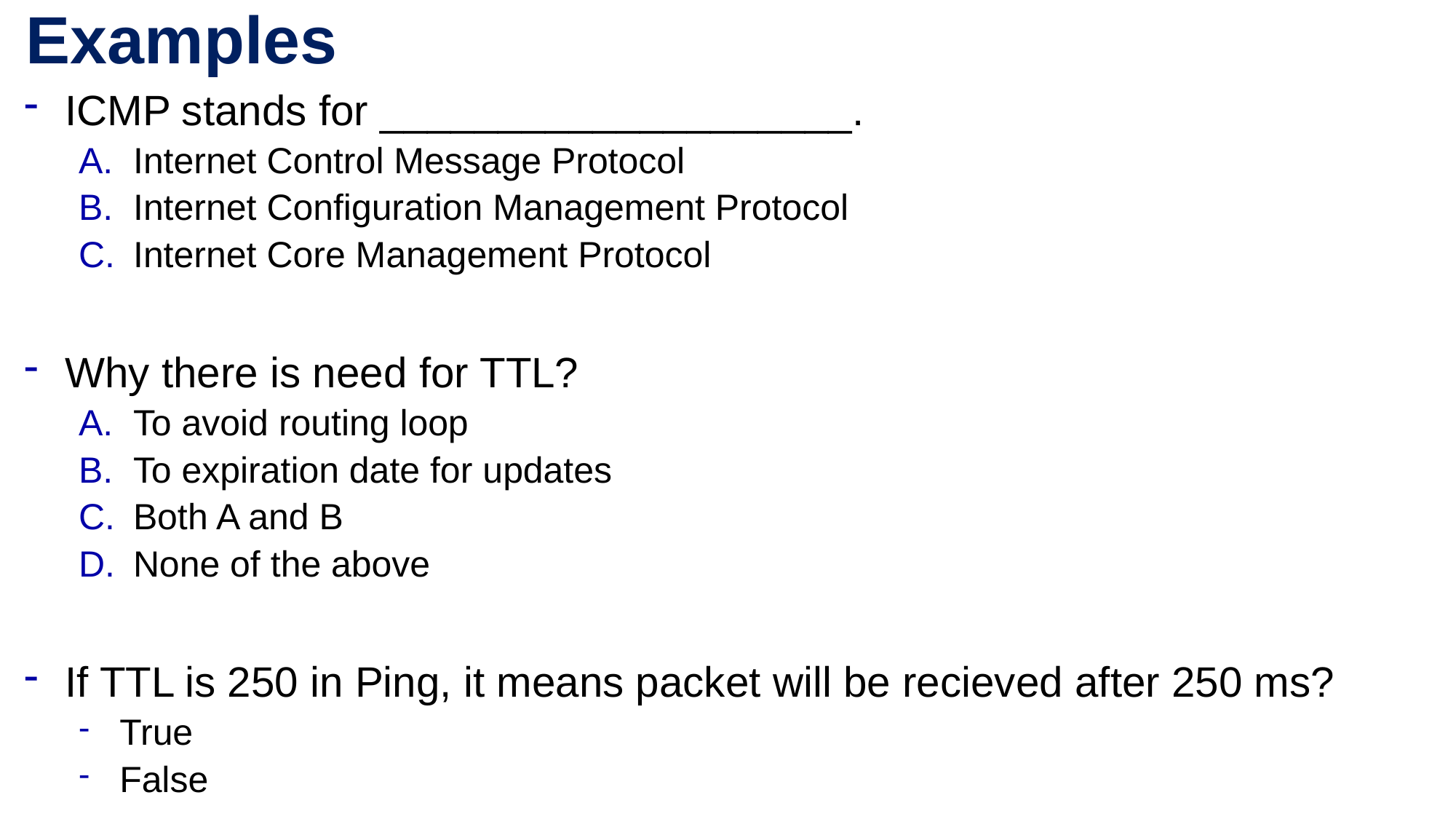

# Examples
ICMP stands for ____________________.
Internet Control Message Protocol
Internet Configuration Management Protocol
Internet Core Management Protocol

Why there is need for TTL?
To avoid routing loop
To expiration date for updates
Both A and B
None of the above

If TTL is 250 in Ping, it means packet will be recieved after 250 ms?
True
False